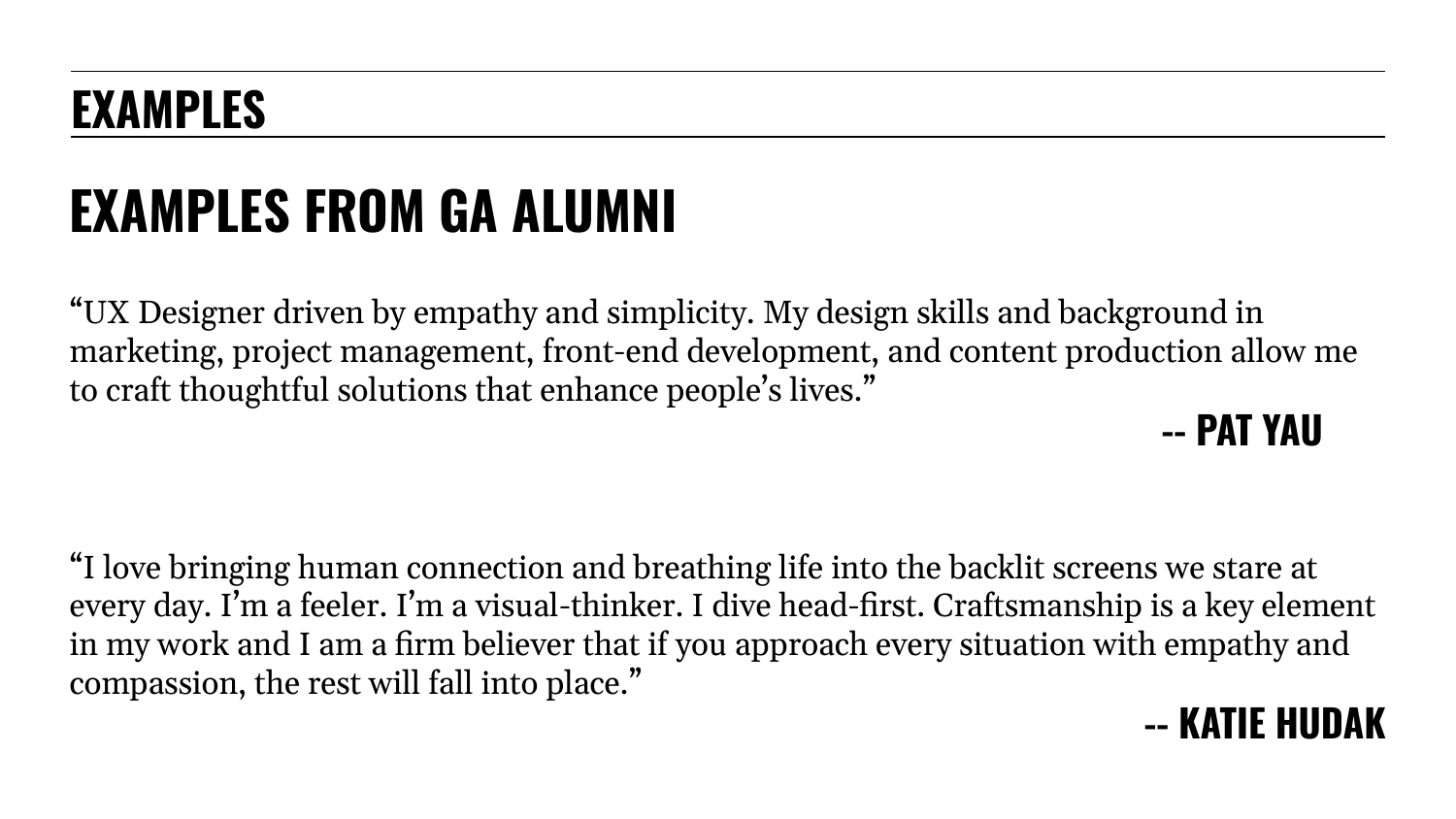

EXAMPLES
EXAMPLES FROM GA ALUMNI
“UX Designer driven by empathy and simplicity. My design skills and background in marketing, project management, front-end development, and content production allow me to craft thoughtful solutions that enhance people’s lives.”
-- PAT YAU

“I love bringing human connection and breathing life into the backlit screens we stare at every day. I’m a feeler. I’m a visual-thinker. I dive head-first. Craftsmanship is a key element in my work and I am a firm believer that if you approach every situation with empathy and compassion, the rest will fall into place.”
-- KATIE HUDAK